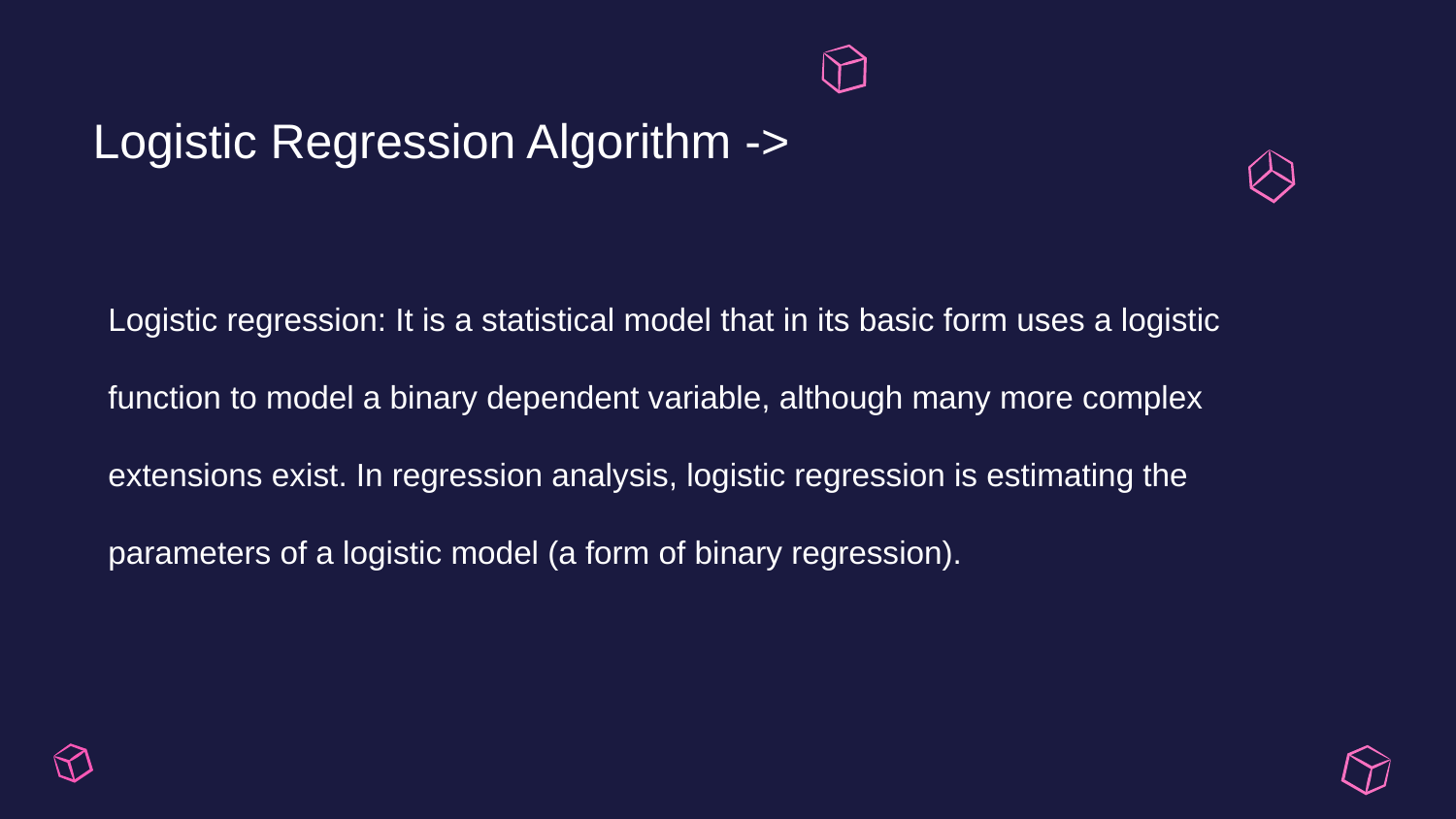

Logistic Regression Algorithm ->

Logistic regression: It is a statistical model that in its basic form uses a logistic function to model a binary dependent variable, although many more complex extensions exist. In regression analysis, logistic regression is estimating the parameters of a logistic model (a form of binary regression).